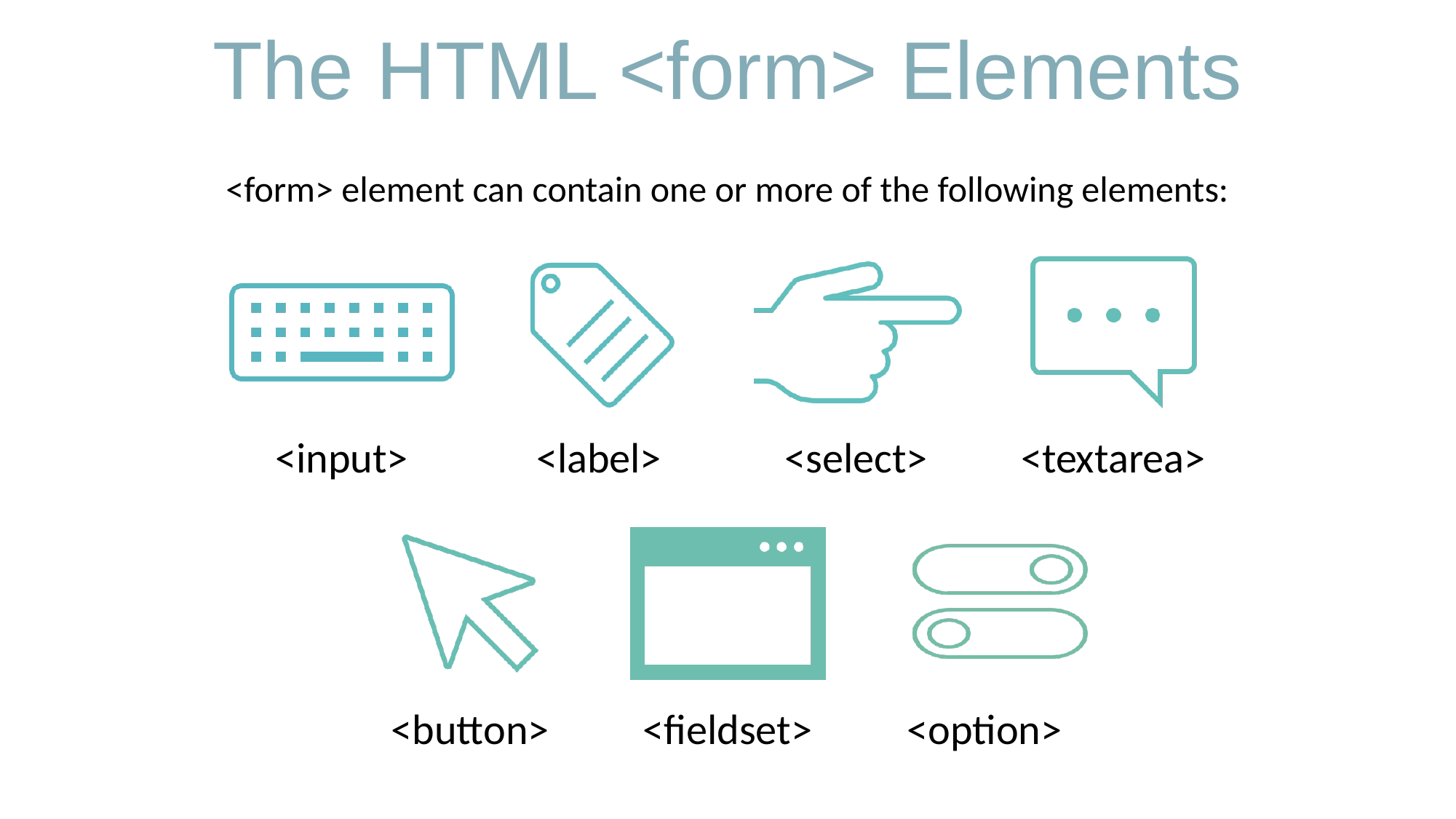

# The HTML <form> Elements
<form> element can contain one or more of the following elements:
<input>
<label>
<select>
<textarea>
<button>
<fieldset>
<option>